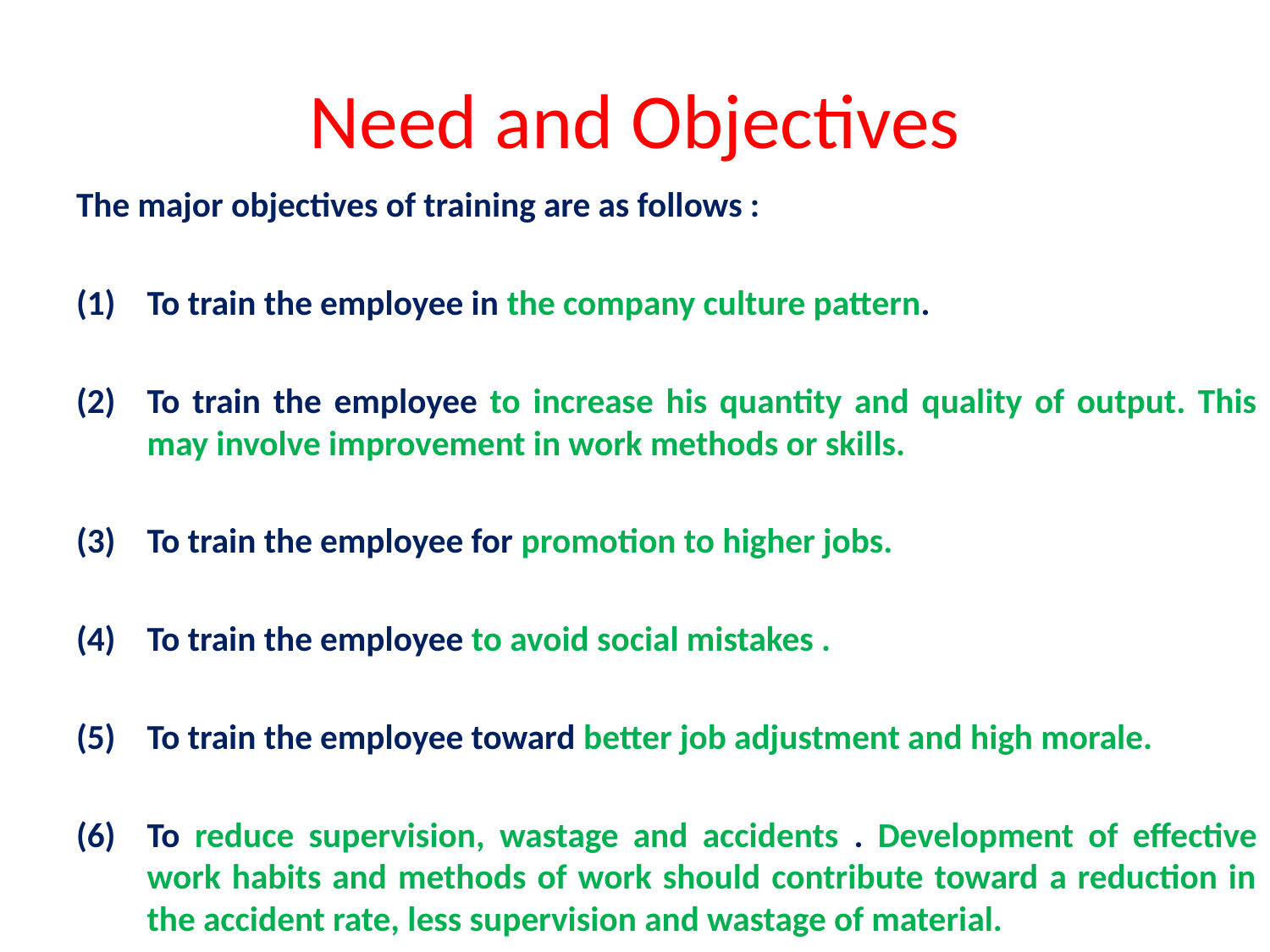

# Need and Objectives
The major objectives of training are as follows :

To train the employee in the company culture pattern.

To train the employee to increase his quantity and quality of output. This may involve improvement in work methods or skills.

To train the employee for promotion to higher jobs.

To train the employee to avoid social mistakes .

To train the employee toward better job adjustment and high morale.

To reduce supervision, wastage and accidents . Development of effective work habits and methods of work should contribute toward a reduction in the accident rate, less supervision and wastage of material.